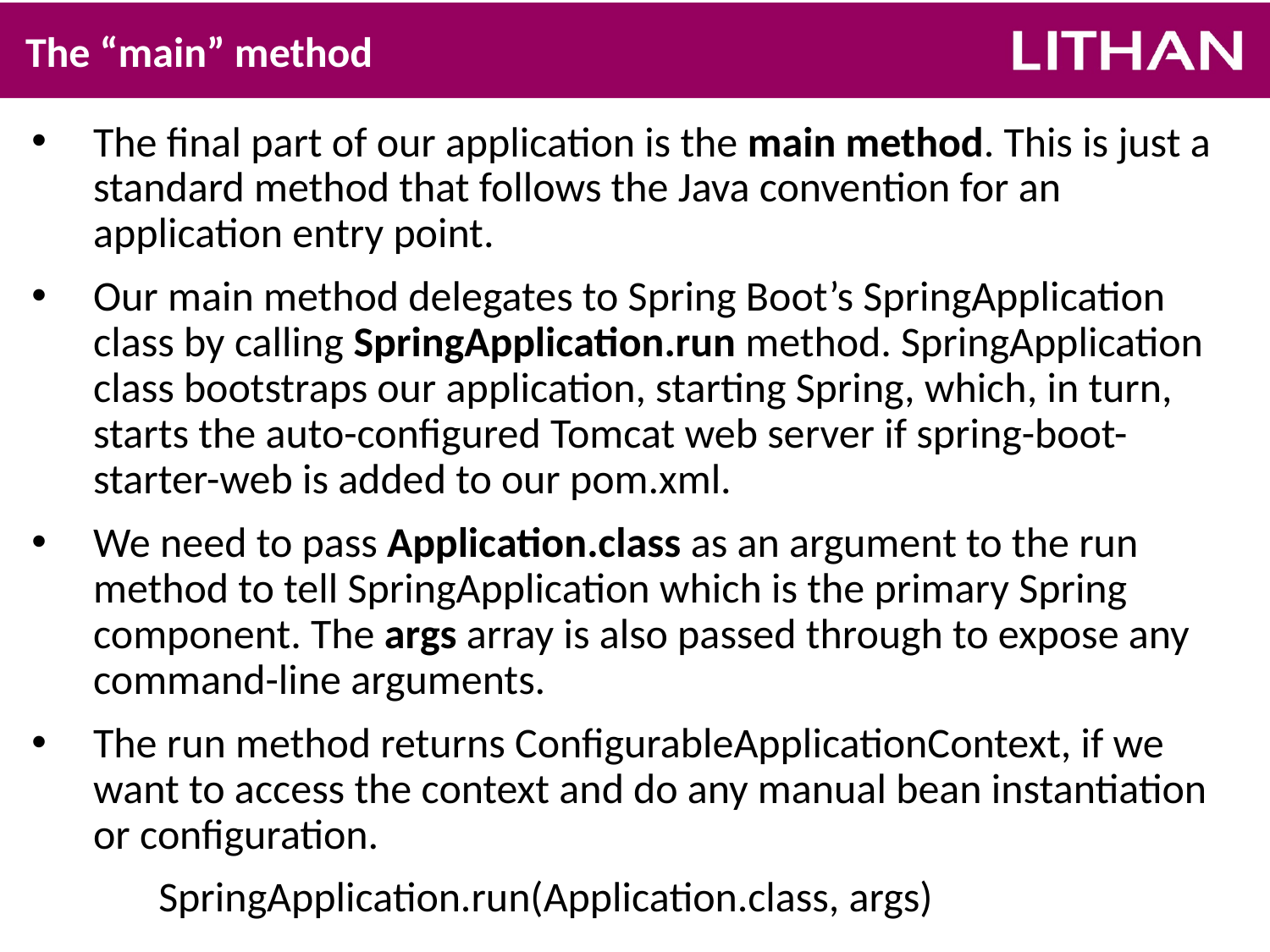

# The “main” method
The final part of our application is the main method. This is just a standard method that follows the Java convention for an application entry point.
Our main method delegates to Spring Boot’s SpringApplication class by calling SpringApplication.run method. SpringApplication class bootstraps our application, starting Spring, which, in turn, starts the auto-configured Tomcat web server if spring-boot-starter-web is added to our pom.xml.
We need to pass Application.class as an argument to the run method to tell SpringApplication which is the primary Spring component. The args array is also passed through to expose any command-line arguments.
The run method returns ConfigurableApplicationContext, if we want to access the context and do any manual bean instantiation or configuration.
	SpringApplication.run(Application.class, args)